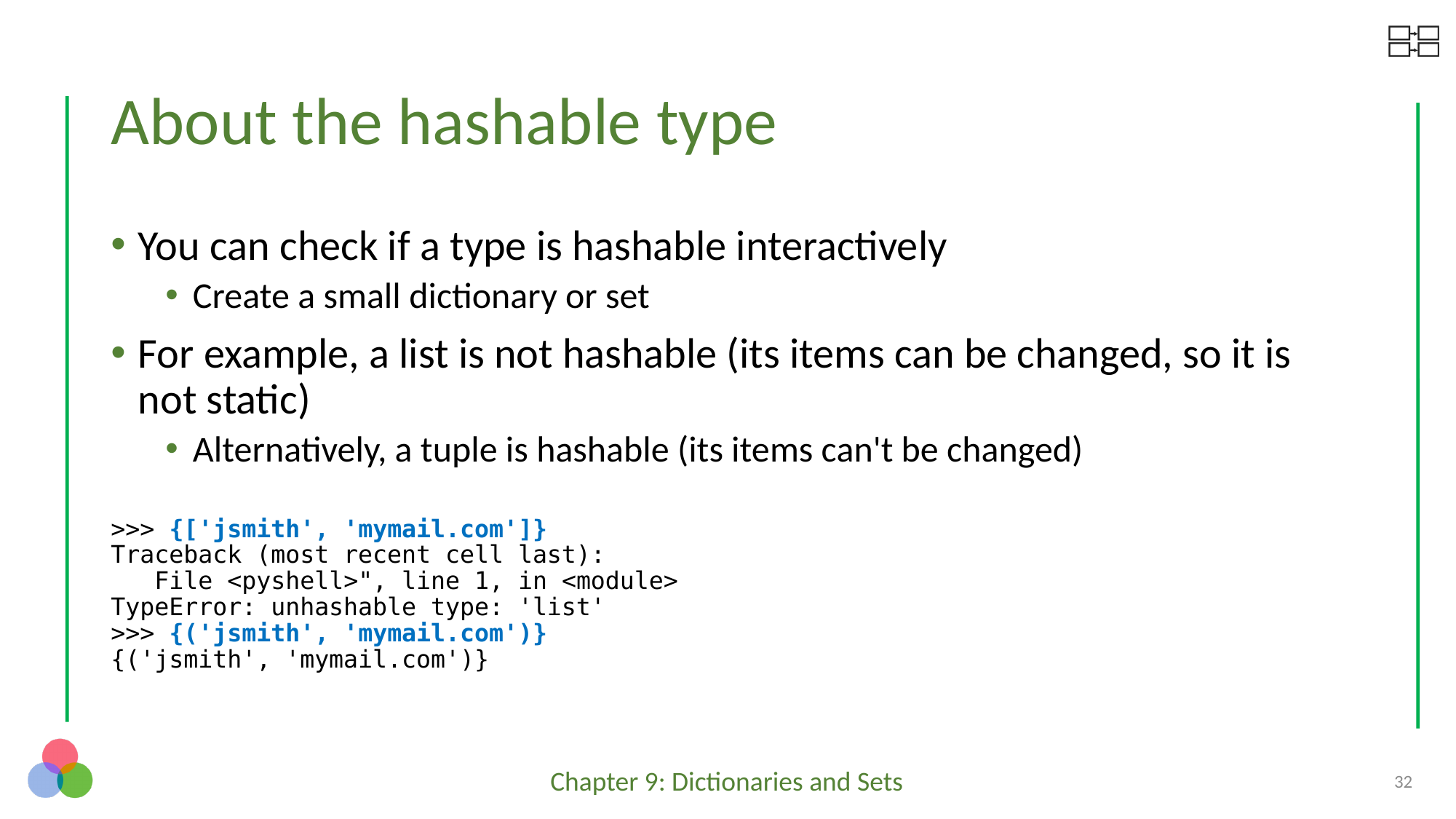

# About the hashable type
You can check if a type is hashable interactively
Create a small dictionary or set
For example, a list is not hashable (its items can be changed, so it is not static)
Alternatively, a tuple is hashable (its items can't be changed)

>>> {['jsmith', 'mymail.com']}
Traceback (most recent cell last):
   File <pyshell>", line 1, in <module>
TypeError: unhashable type: 'list'
>>> {('jsmith', 'mymail.com')}
{('jsmith', 'mymail.com')}
32